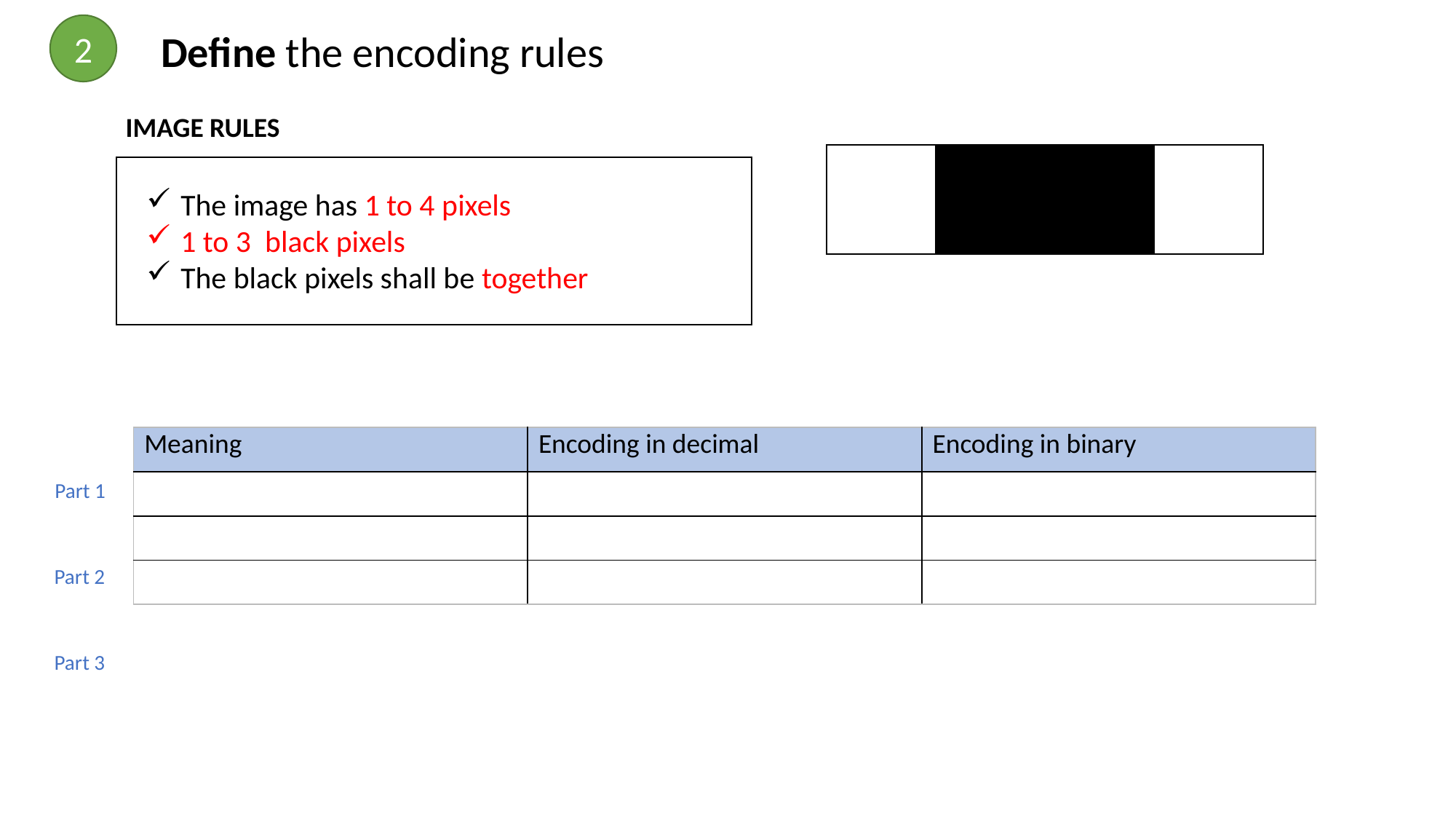

2
Define the encoding rules
IMAGE RULES

The image has 1 to 4 pixels
1 to 3  black pixels
The black pixels shall be together
| Meaning | Encoding in decimal | Encoding in binary |
| --- | --- | --- |
|  |  |  |
|  |  |  |
|  |  |  |
Part 1
Part 2
Part 3